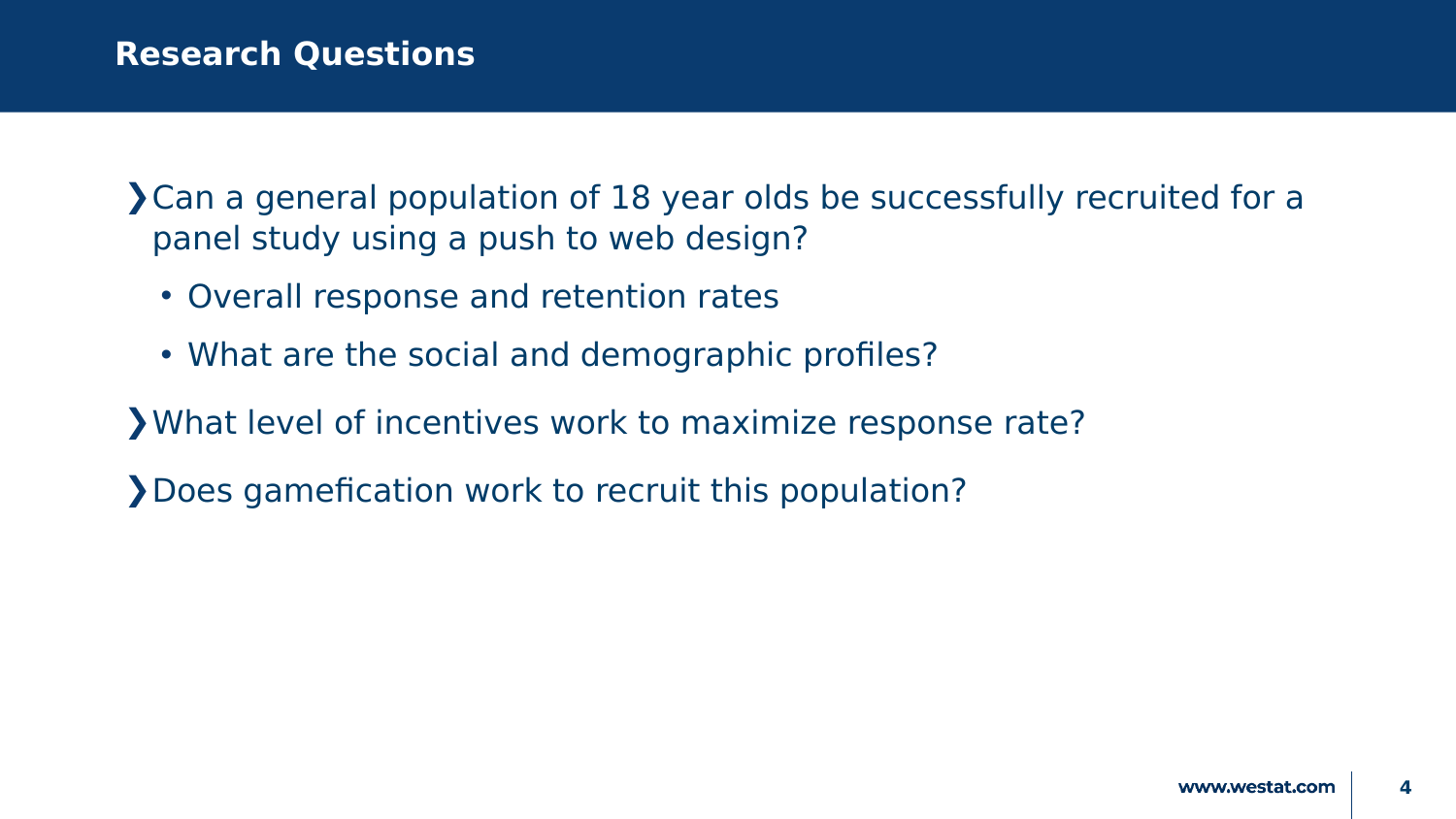

# Research Questions
Can a general population of 18 year olds be successfully recruited for a panel study using a push to web design?
Overall response and retention rates
What are the social and demographic profiles?
What level of incentives work to maximize response rate?
Does gamefication work to recruit this population?

4